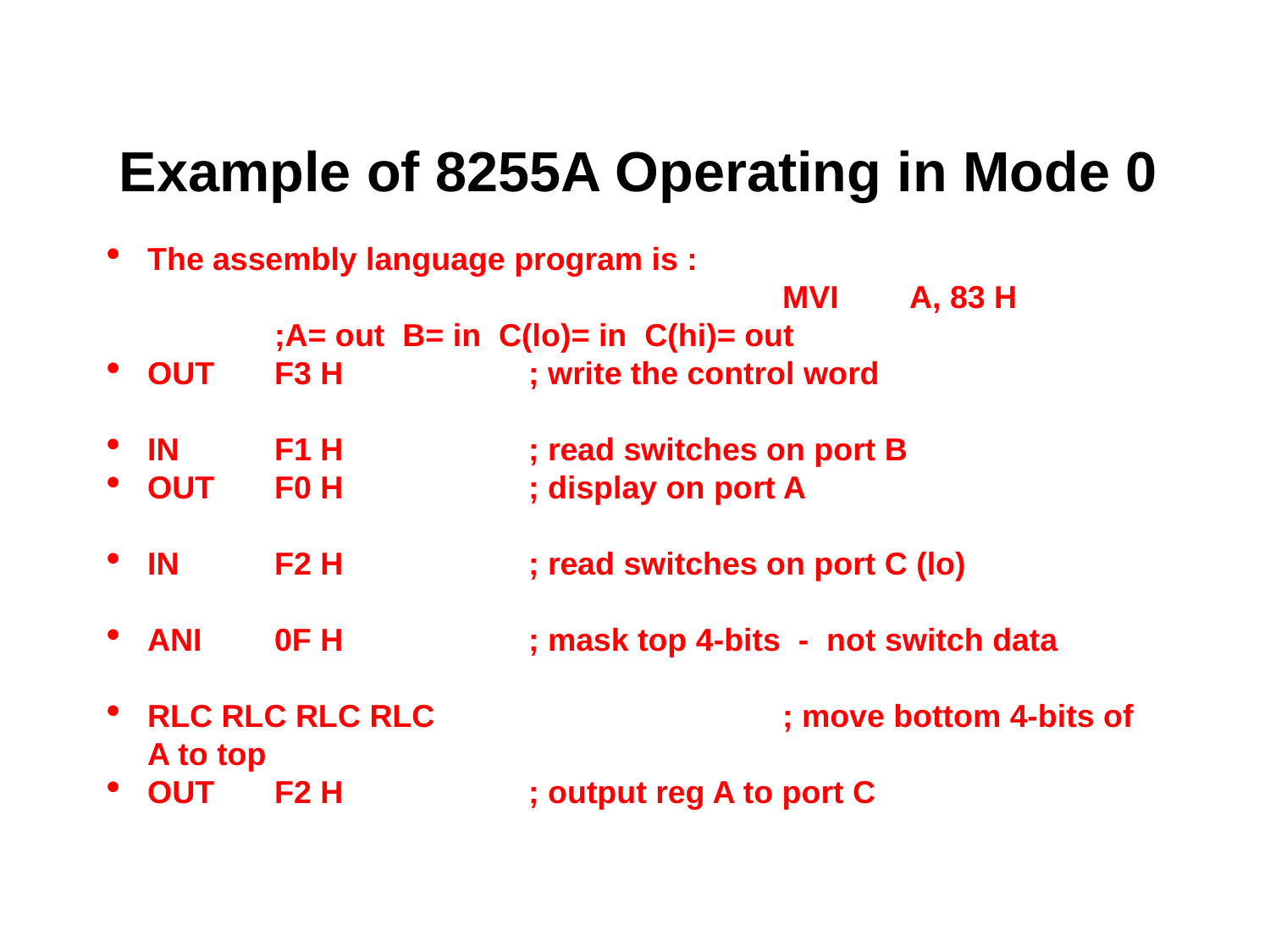

Example of 8255A Operating in Mode 0
The assembly language program is :								MVI	A, 83 H		;A= out  B= in  C(lo)= in  C(hi)= out
OUT	F3 H		; write the control word
IN	F1 H		; read switches on port B
OUT	F0 H		; display on port A
IN	F2 H		; read switches on port C (lo)
ANI	0F H		; mask top 4-bits  -  not switch data
RLC RLC RLC RLC			; move bottom 4-bits of A to top
OUT	F2 H		; output reg A to port C